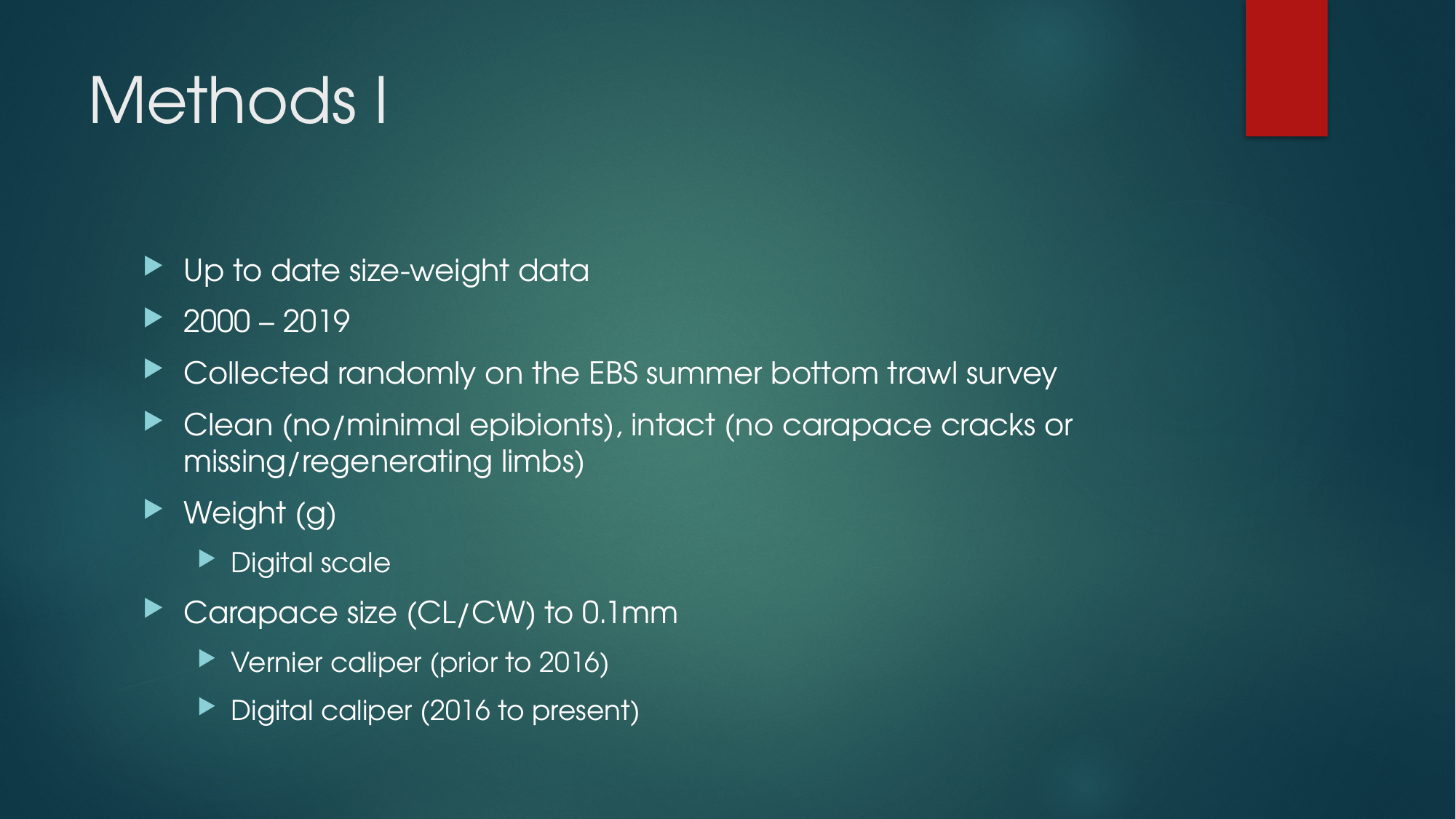

# Methods I
Up to date size-weight data
2000 – 2019
Collected randomly on the EBS summer bottom trawl survey
Clean (no/minimal epibionts), intact (no carapace cracks or missing/regenerating limbs)
Weight (g)
Digital scale
Carapace size (CL/CW) to 0.1mm
Vernier caliper (prior to 2016)
Digital caliper (2016 to present)